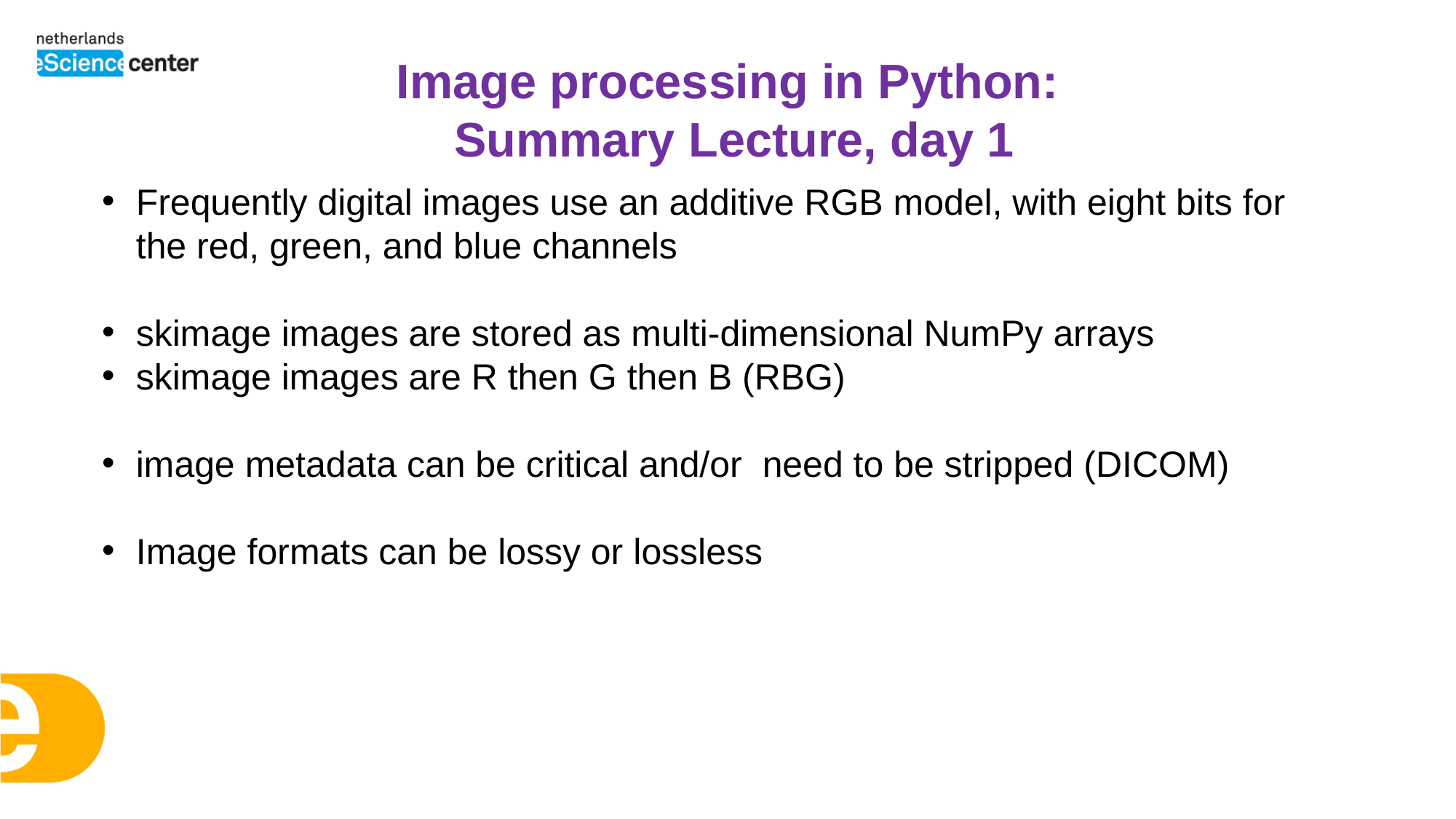

Image processing in Python:
Summary Lecture, day 1

Frequently digital images use an additive RGB model, with eight bits for the red, green, and blue channels

skimage images are stored as multi-dimensional NumPy arrays
skimage images are R then G then B (RBG)

image metadata can be critical and/or  need to be stripped (DICOM)

Image formats can be lossy or lossless